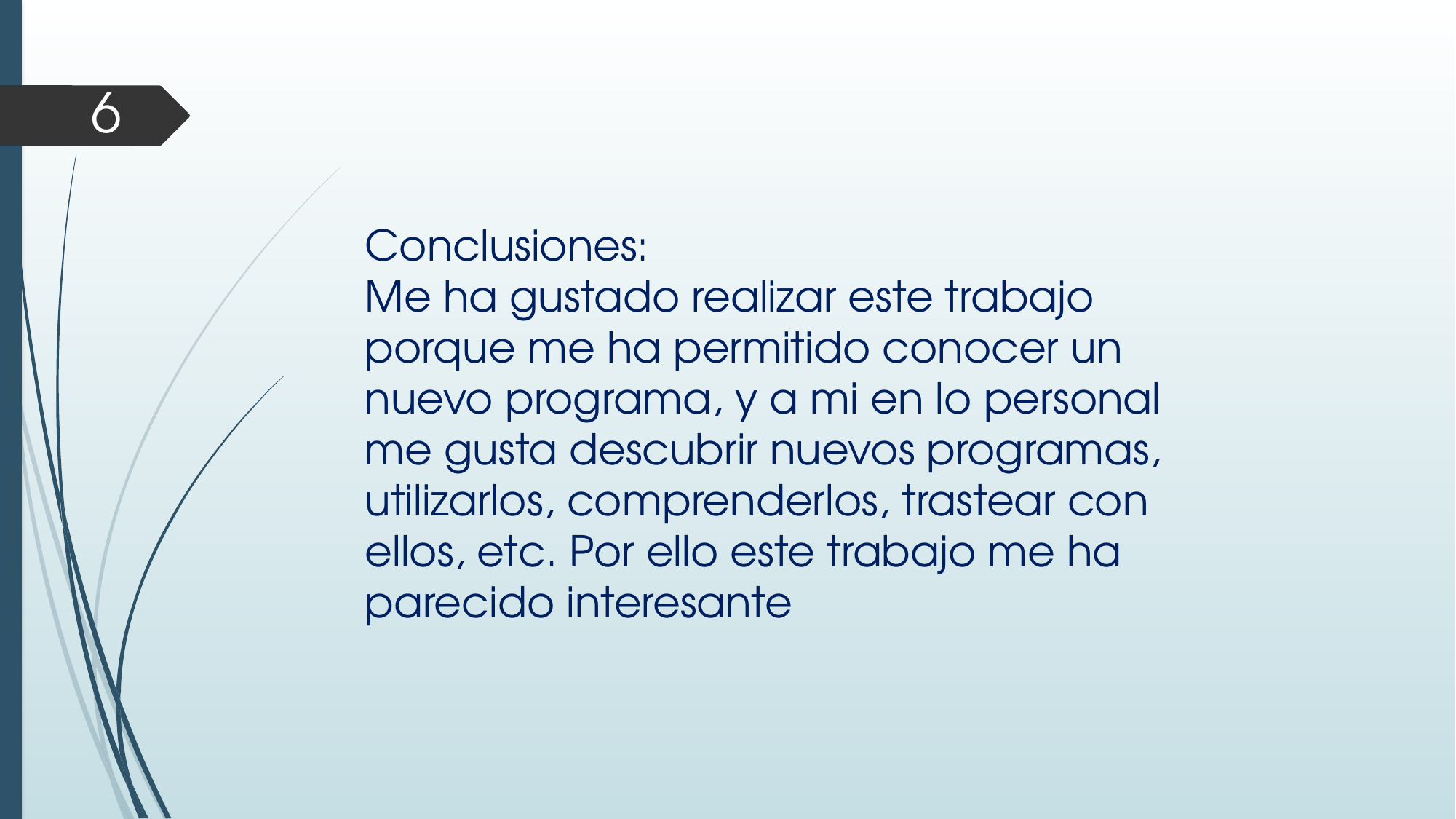

6
Conclusiones:
Me ha gustado realizar este trabajo porque me ha permitido conocer un nuevo programa, y a mi en lo personal me gusta descubrir nuevos programas, utilizarlos, comprenderlos, trastear con ellos, etc. Por ello este trabajo me ha parecido interesante